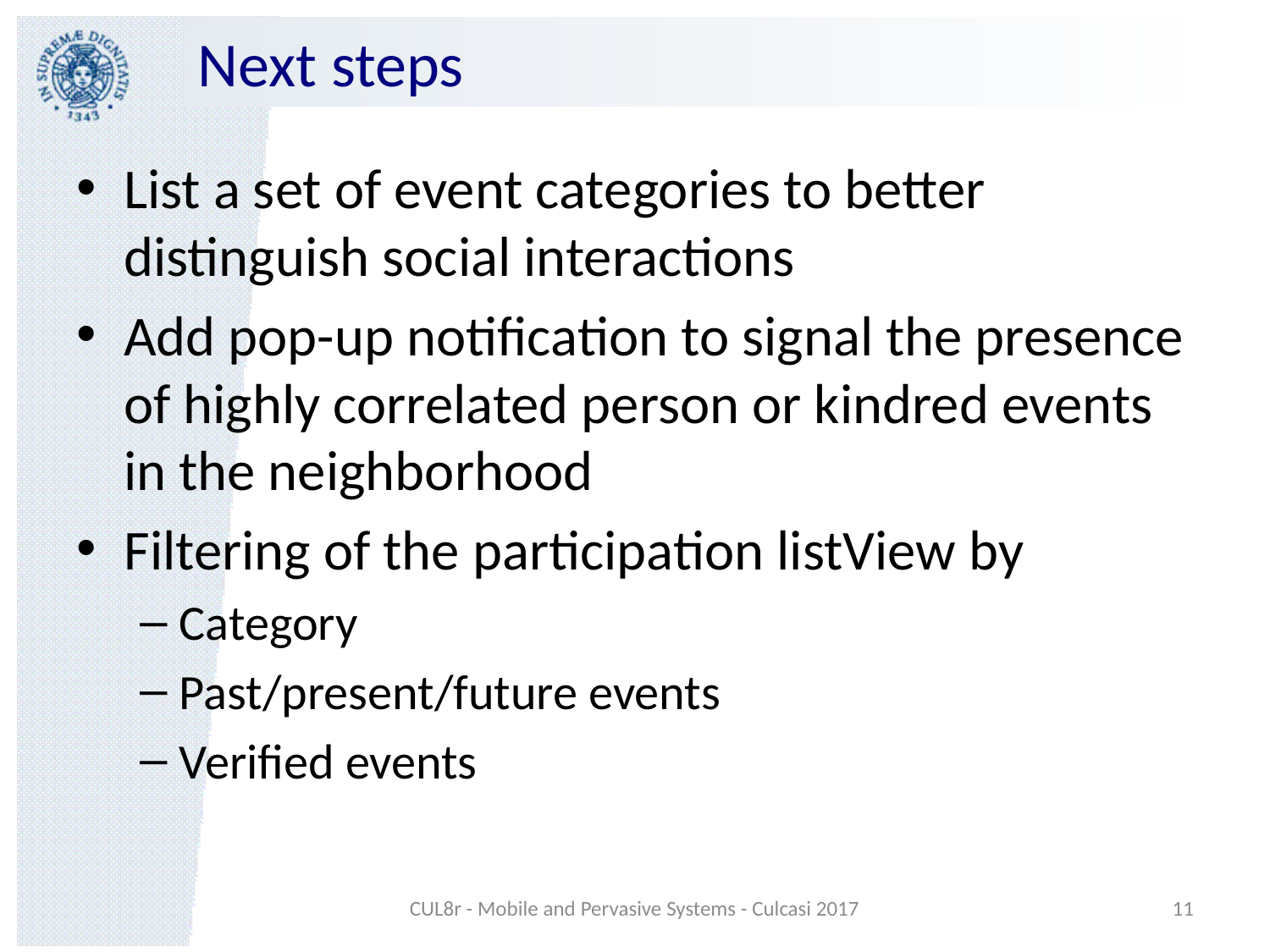

# Next steps
List a set of event categories to better distinguish social interactions
Add pop-up notification to signal the presence of highly correlated person or kindred events in the neighborhood
Filtering of the participation listView by
Category
Past/present/future events
Verified events
CUL8r - Mobile and Pervasive Systems - Culcasi 2017
11